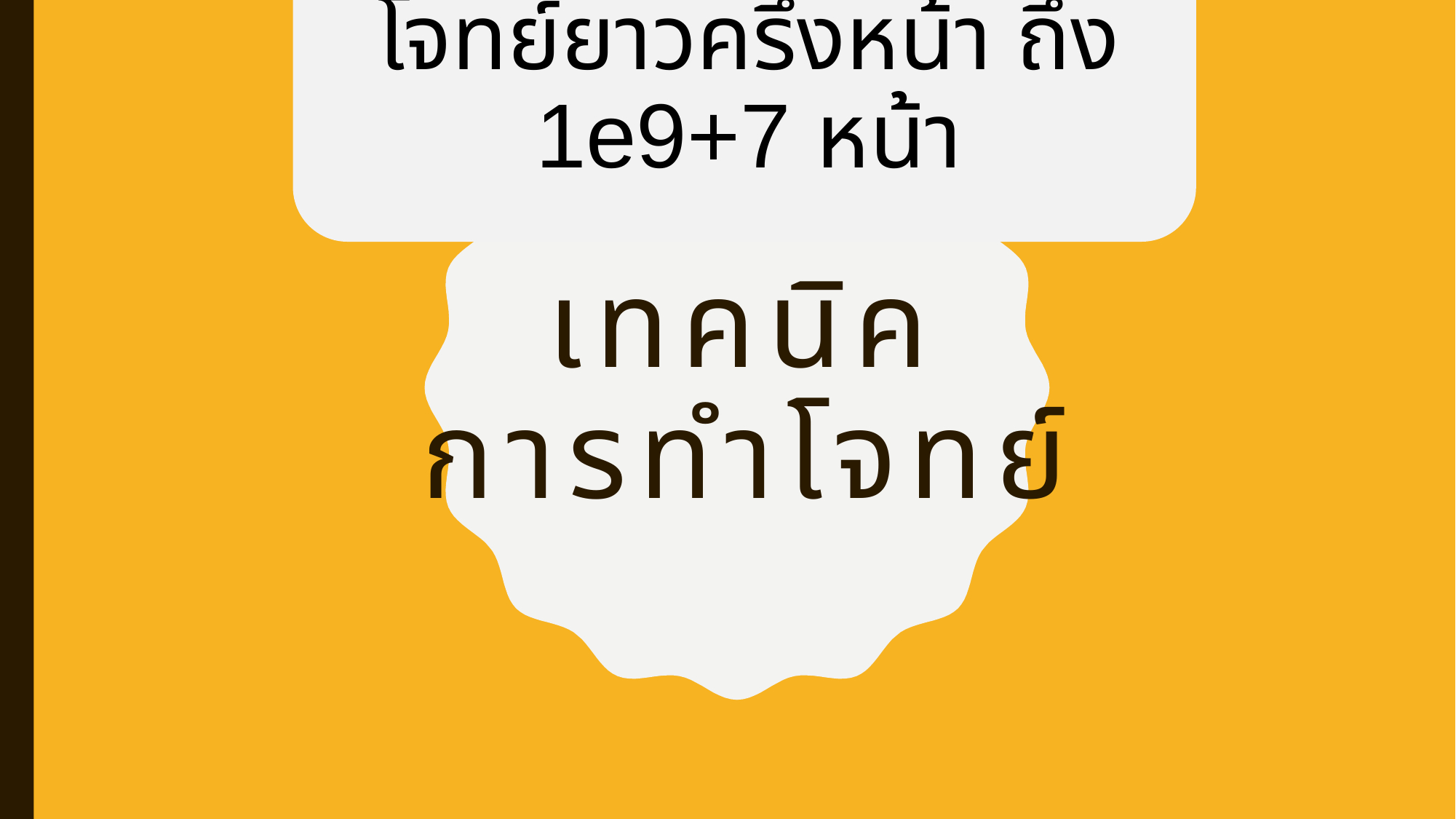

โจทย์ยาวครึ่งหน้า ถึง 1e9+7 หน้า
# เทคนิค การทำโจทย์